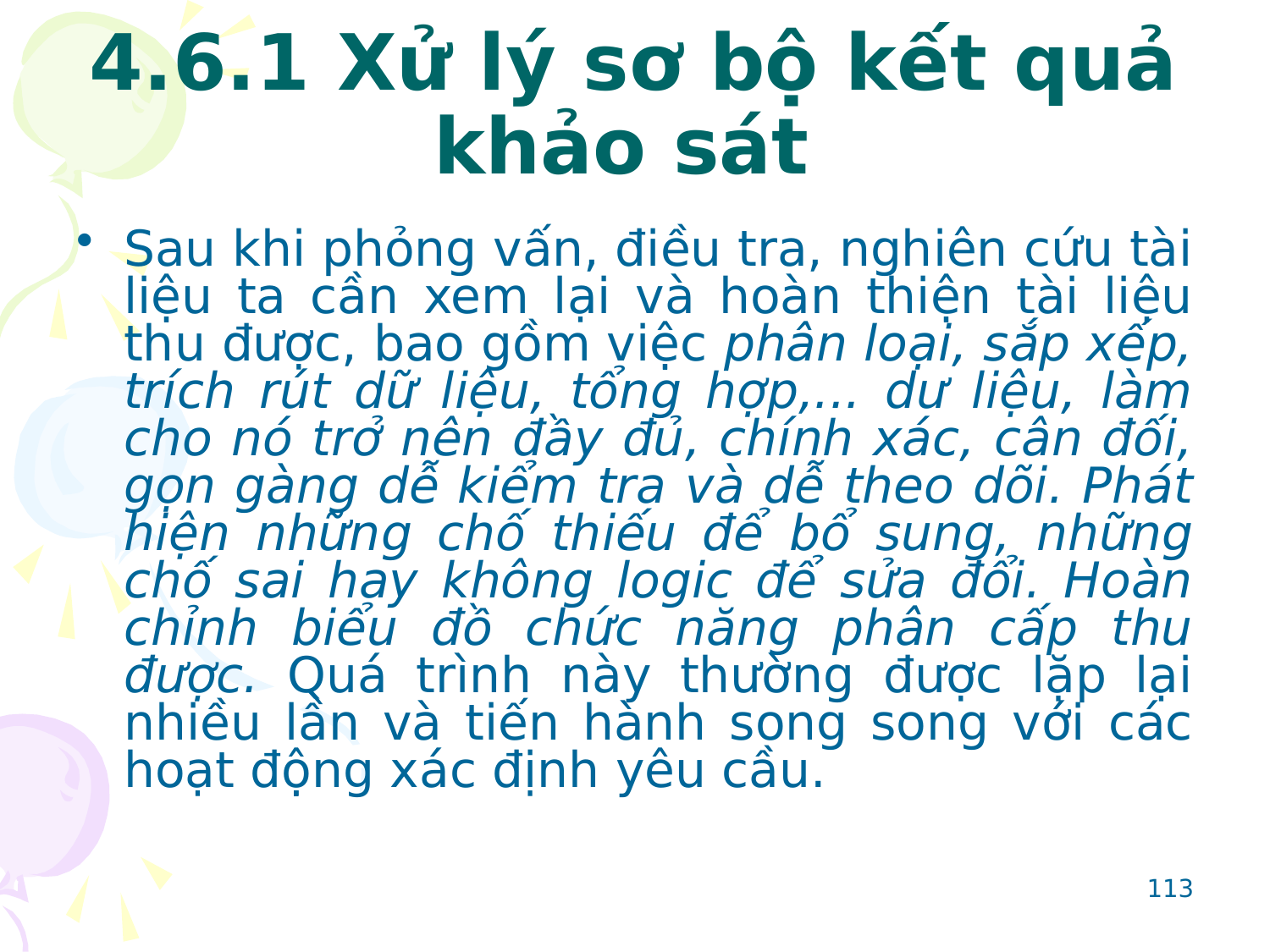

# 4.6.1 Xử lý sơ bộ kết quả khảo sát
Sau khi phỏng vấn, điều tra, nghiên cứu tài liệu ta cần xem lại và hoàn thiện tài liệu thu được, bao gồm việc phân loại, sắp xếp, trích rút dữ liệu, tổng hợp,... dư liệu, làm cho nó trở nên đầy đủ, chính xác, cân đối, gọn gàng dễ kiểm tra và dễ theo dõi. Phát hiện những chố thiếu để bổ sung, những chố sai hay không logic để sửa đổi. Hoàn chỉnh biểu đồ chức năng phân cấp thu được. Quá trình này thường được lặp lại nhiều lần và tiến hành song song với các hoạt động xác định yêu cầu.
113